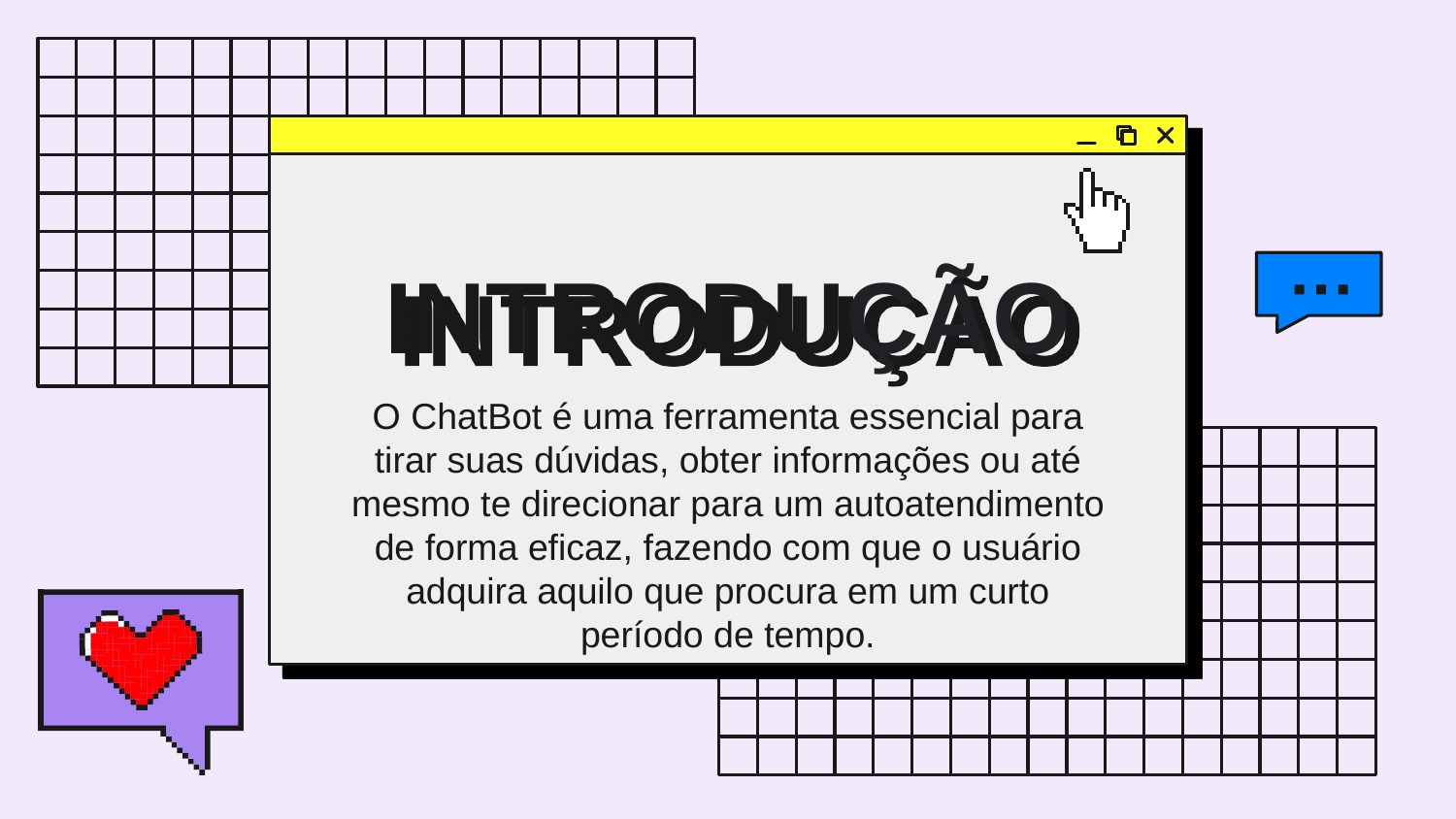

# INTRODUÇÃO
O ChatBot é uma ferramenta essencial para tirar suas dúvidas, obter informações ou até mesmo te direcionar para um autoatendimento de forma eficaz, fazendo com que o usuário adquira aquilo que procura em um curto período de tempo.